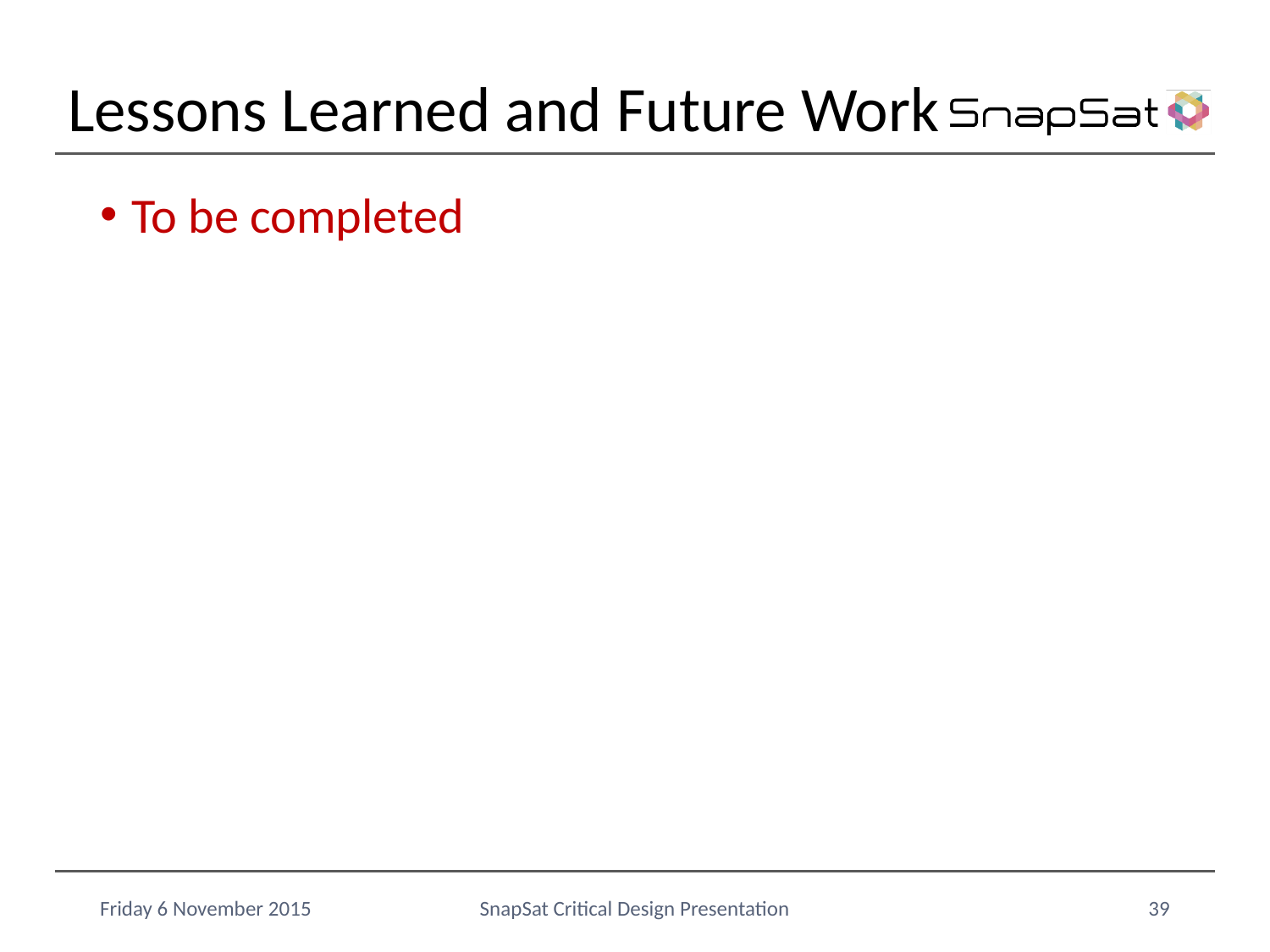

# Lessons Learned and Future Work
To be completed

Friday 6 November 2015
SnapSat Critical Design Presentation
39